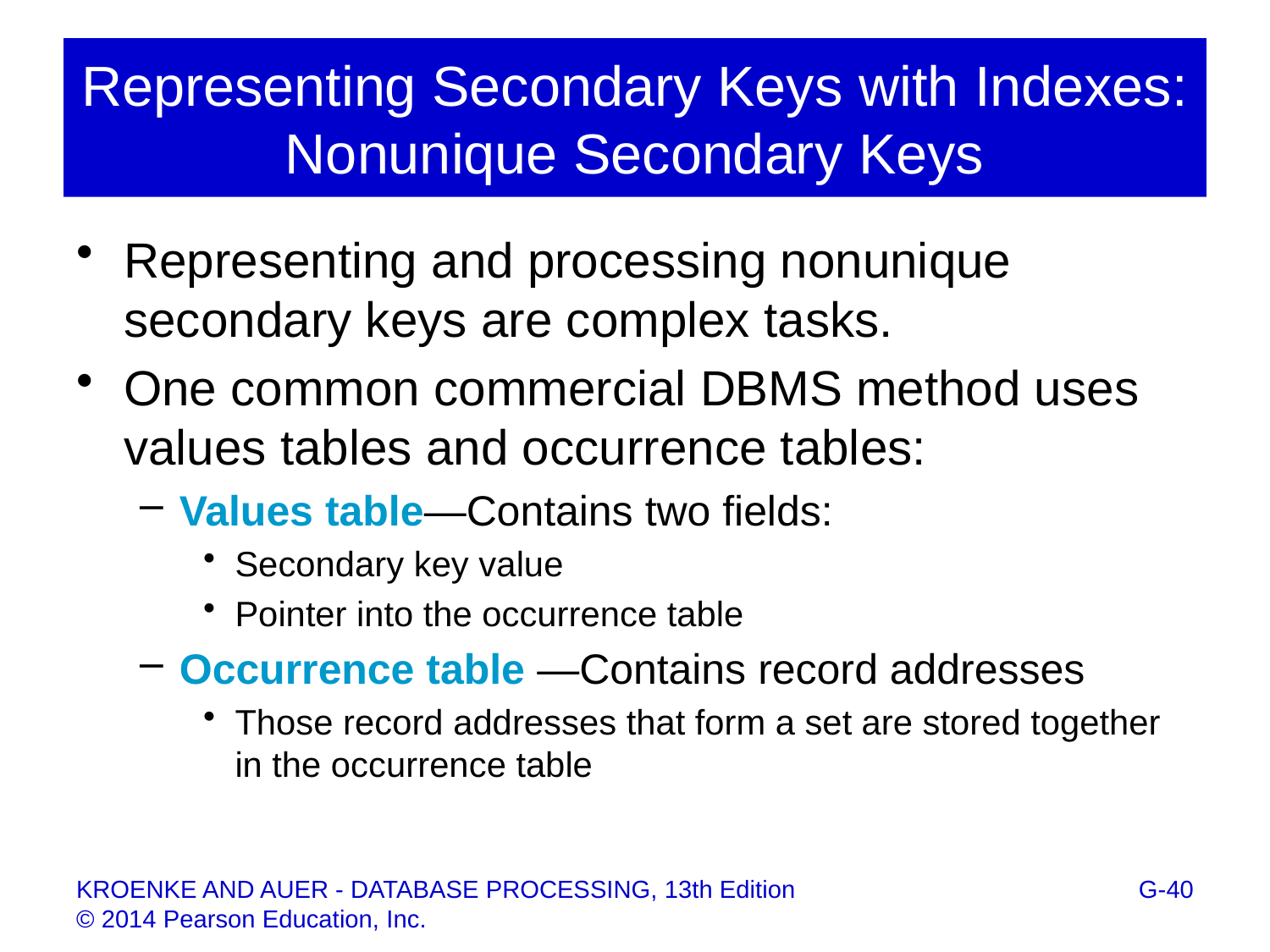

# Representing Secondary Keys with Indexes: Nonunique Secondary Keys
Representing and processing nonunique secondary keys are complex tasks.
One common commercial DBMS method uses values tables and occurrence tables:
Values table—Contains two fields:
Secondary key value
Pointer into the occurrence table
Occurrence table —Contains record addresses
Those record addresses that form a set are stored together in the occurrence table
G-40

KROENKE AND AUER - DATABASE PROCESSING, 13th Edition  © 2014 Pearson Education, Inc.